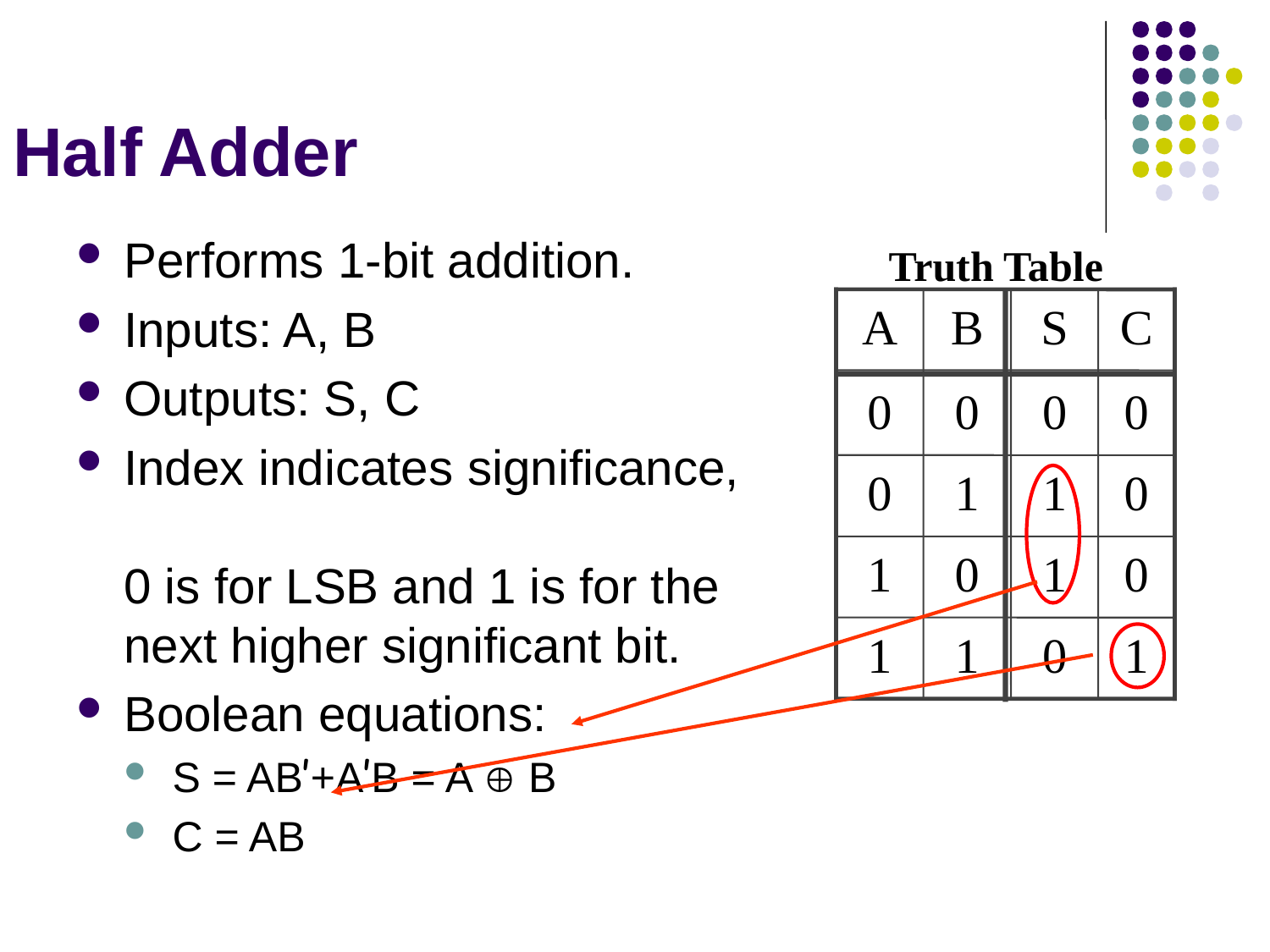

# Half Adder
Performs 1-bit addition.
Inputs: A, B
Outputs: S, C
Index indicates significance,
0 is for LSB and 1 is for the
next higher significant bit.
Boolean equations:
S = AB’+A’B = A ⊕ B
C = AB
Truth Table
A

B

S

C

0

0
0
0
0

1
1
0

1

0
1
0

1

1
0
1